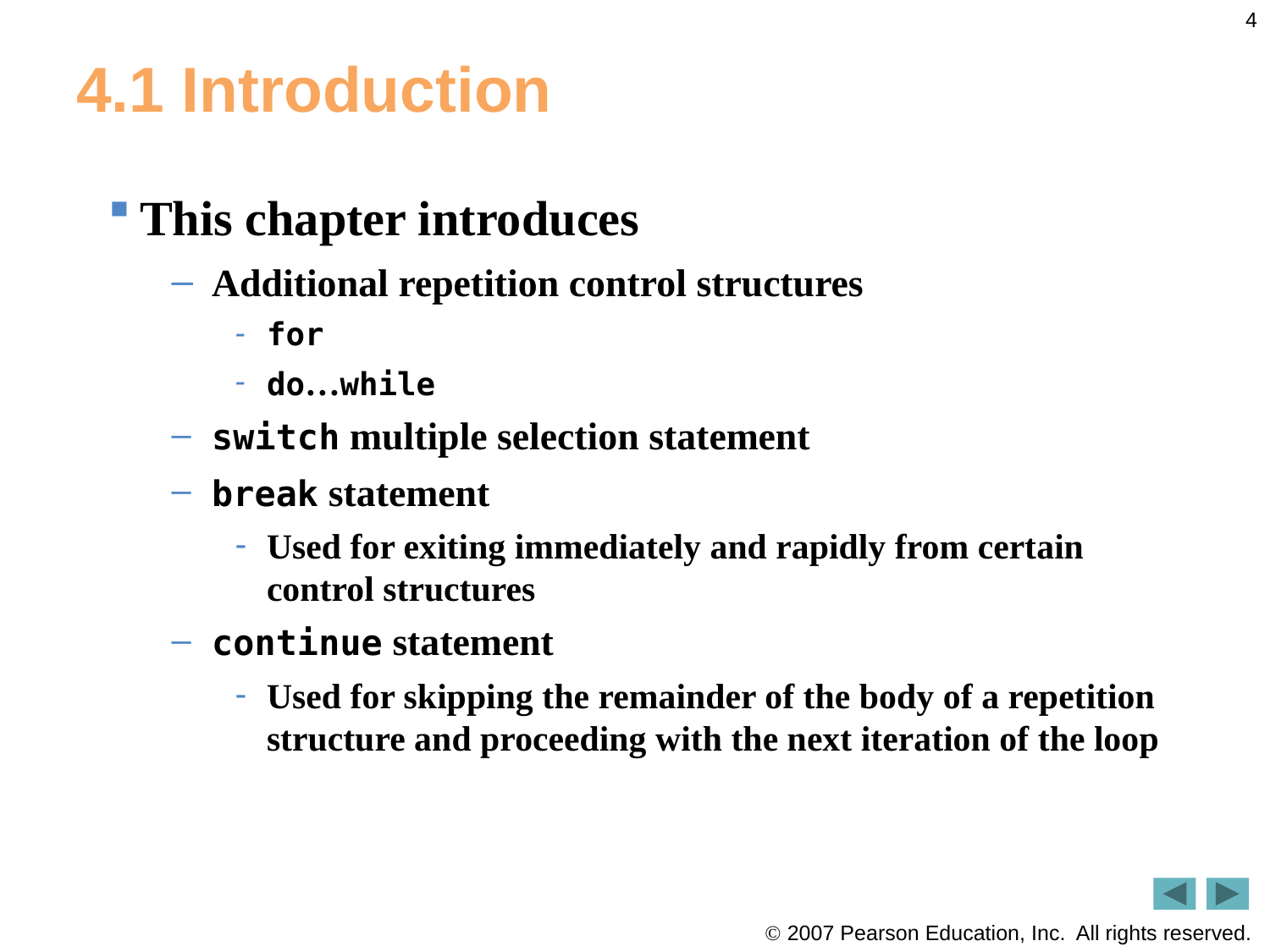

4
# 4.1 Introduction
This chapter introduces
Additional repetition control structures
for
do…while
switch multiple selection statement
break statement
Used for exiting immediately and rapidly from certain control structures
continue statement
Used for skipping the remainder of the body of a repetition structure and proceeding with the next iteration of the loop